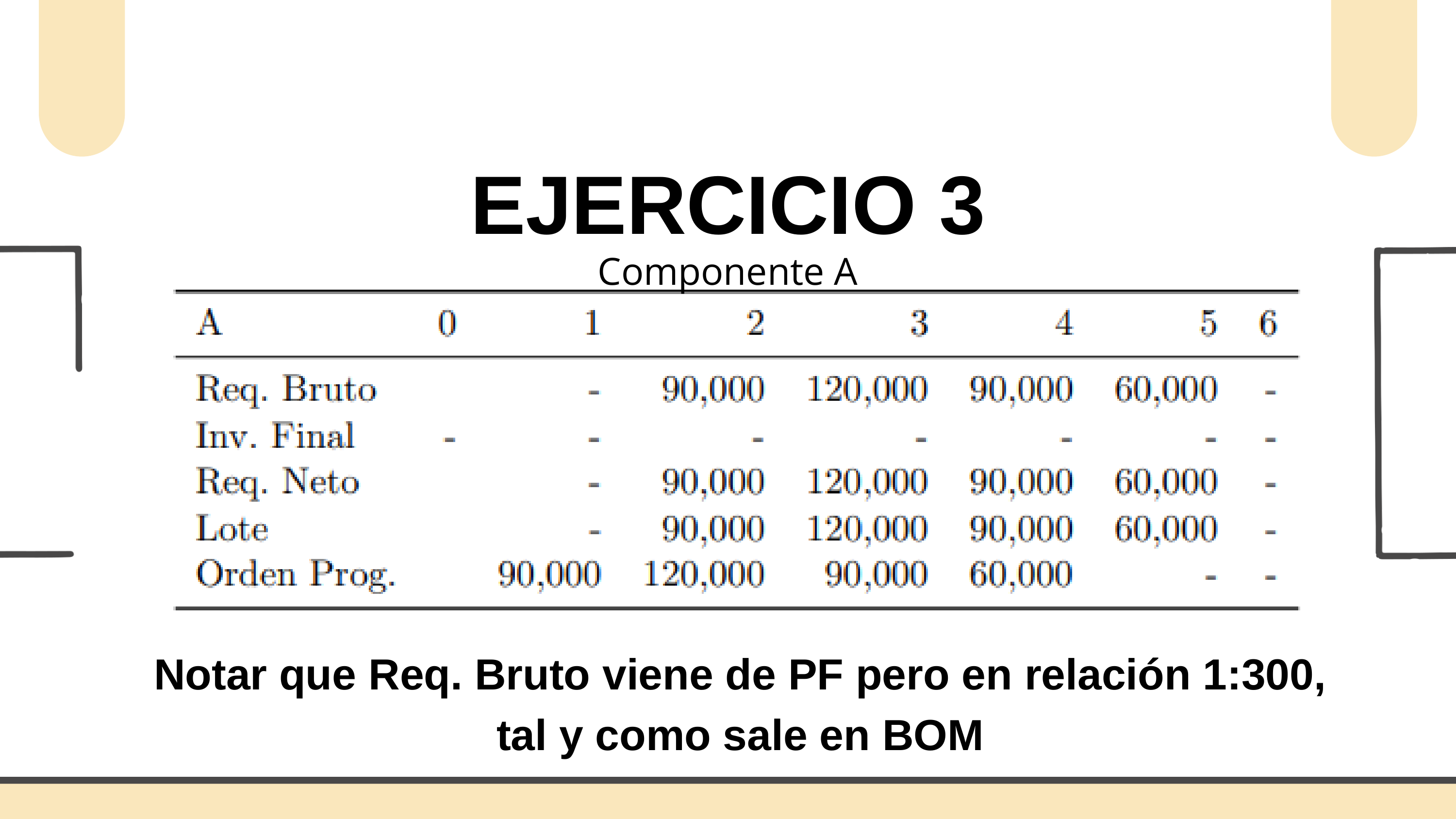

EJERCICIO 3
Componente A

Notar que Req. Bruto viene de PF pero en relación 1:300, tal y como sale en BOM